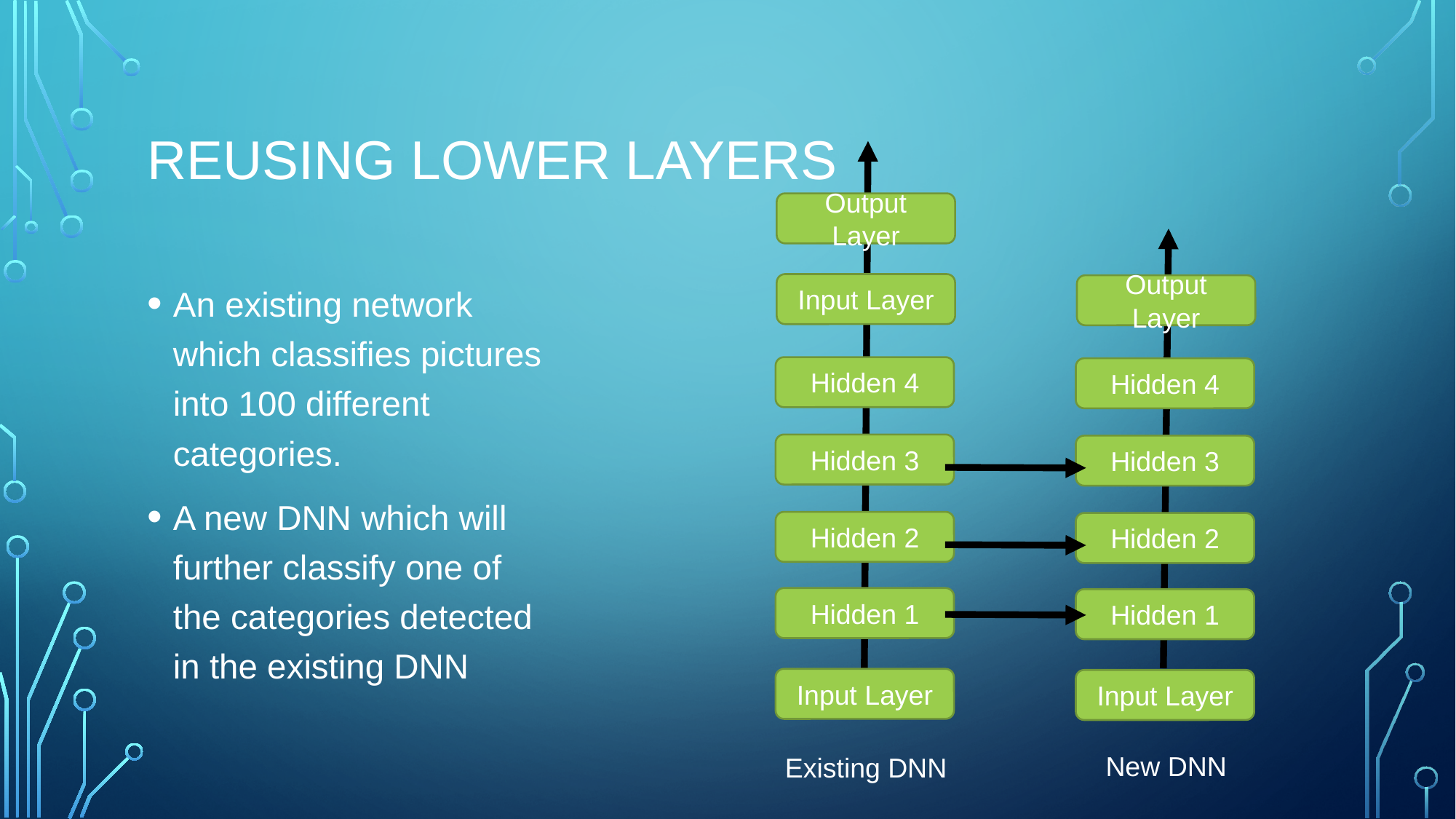

# Reusing lower layers
Output Layer
An existing network which classifies pictures into 100 different categories.
A new DNN which will further classify one of the categories detected in the existing DNN
Input Layer
Output Layer
Hidden 4
Hidden 4
Hidden 3
Hidden 3
Hidden 2
Hidden 2
Hidden 1
Hidden 1
Input Layer
Input Layer
New DNN
Existing DNN